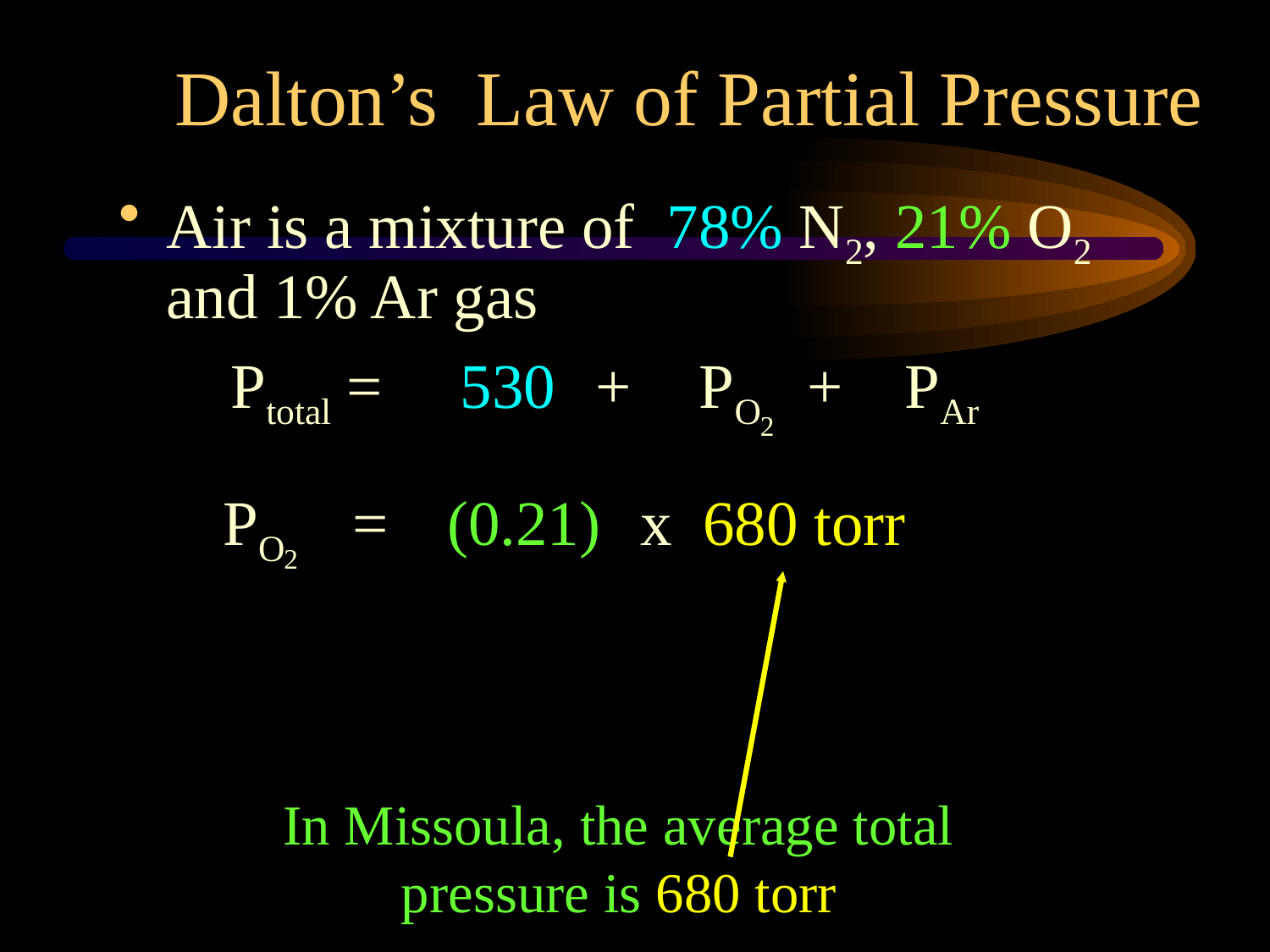

Dalton’s  Law of Partial Pressure
Air is a mixture of  78% N2, 21% O2 and 1% Ar gas
Ptotal =
530
+
PO
+
PAr
2
PO
=
(0.21)
x
680 torr

2

In Missoula, the average total pressure is 680 torr